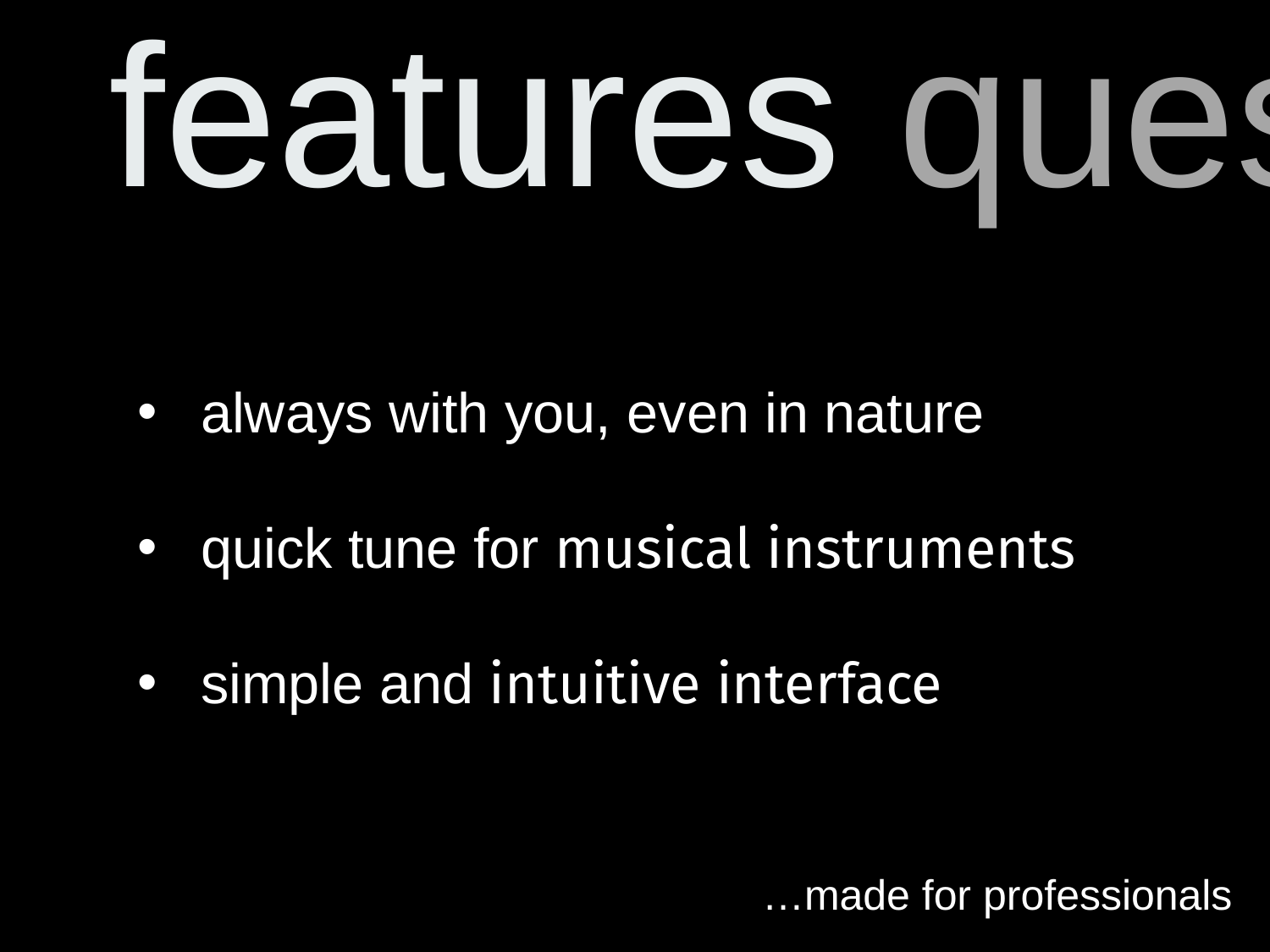

# features ques
always with you, even in nature
quick tune for musical instruments
simple and intuitive interface
…made for professionals